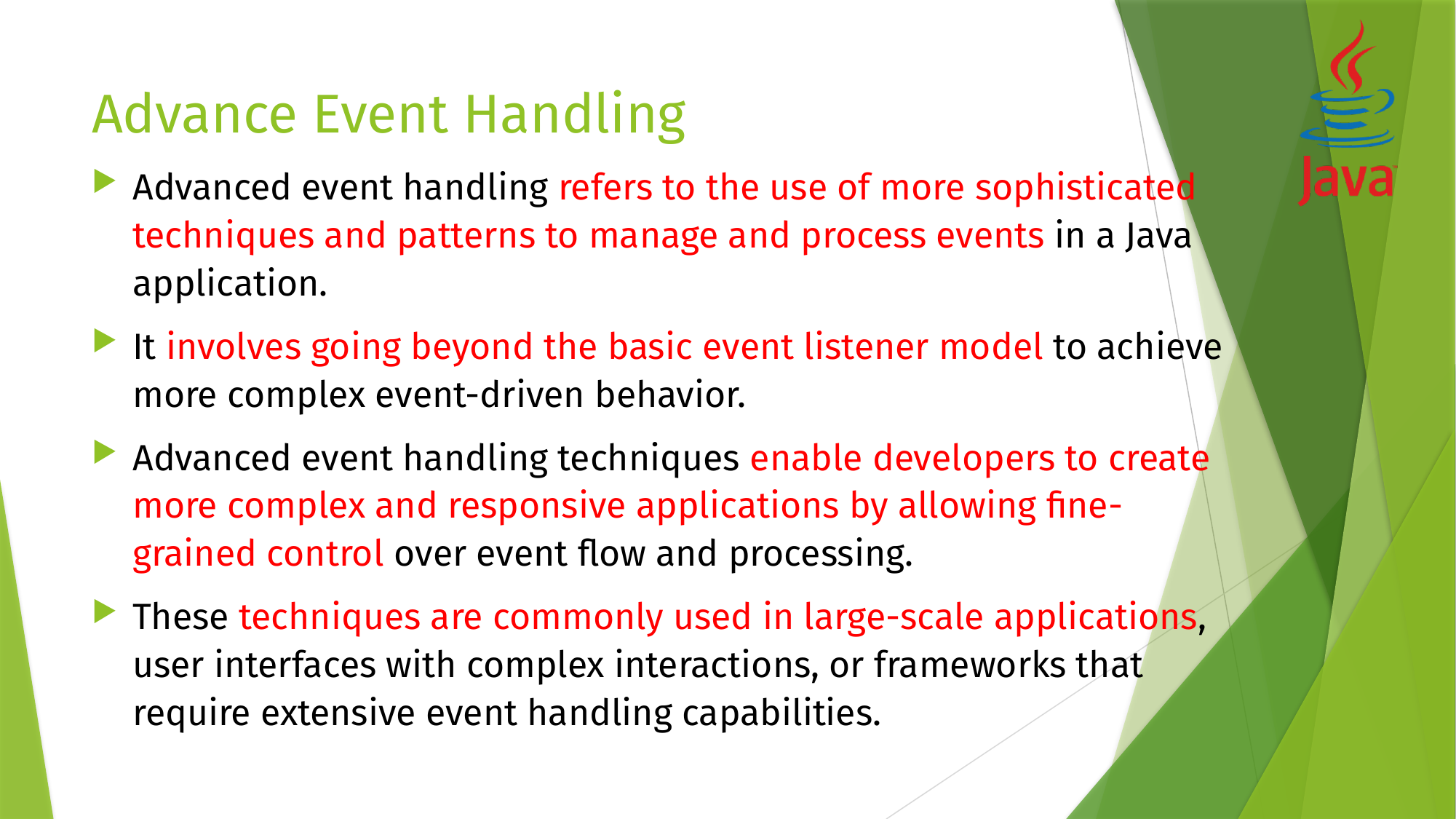

# Advance Event Handling
Advanced event handling refers to the use of more sophisticated techniques and patterns to manage and process events in a Java application.
It involves going beyond the basic event listener model to achieve more complex event-driven behavior.
Advanced event handling techniques enable developers to create more complex and responsive applications by allowing fine-grained control over event flow and processing.
These techniques are commonly used in large-scale applications, user interfaces with complex interactions, or frameworks that require extensive event handling capabilities.